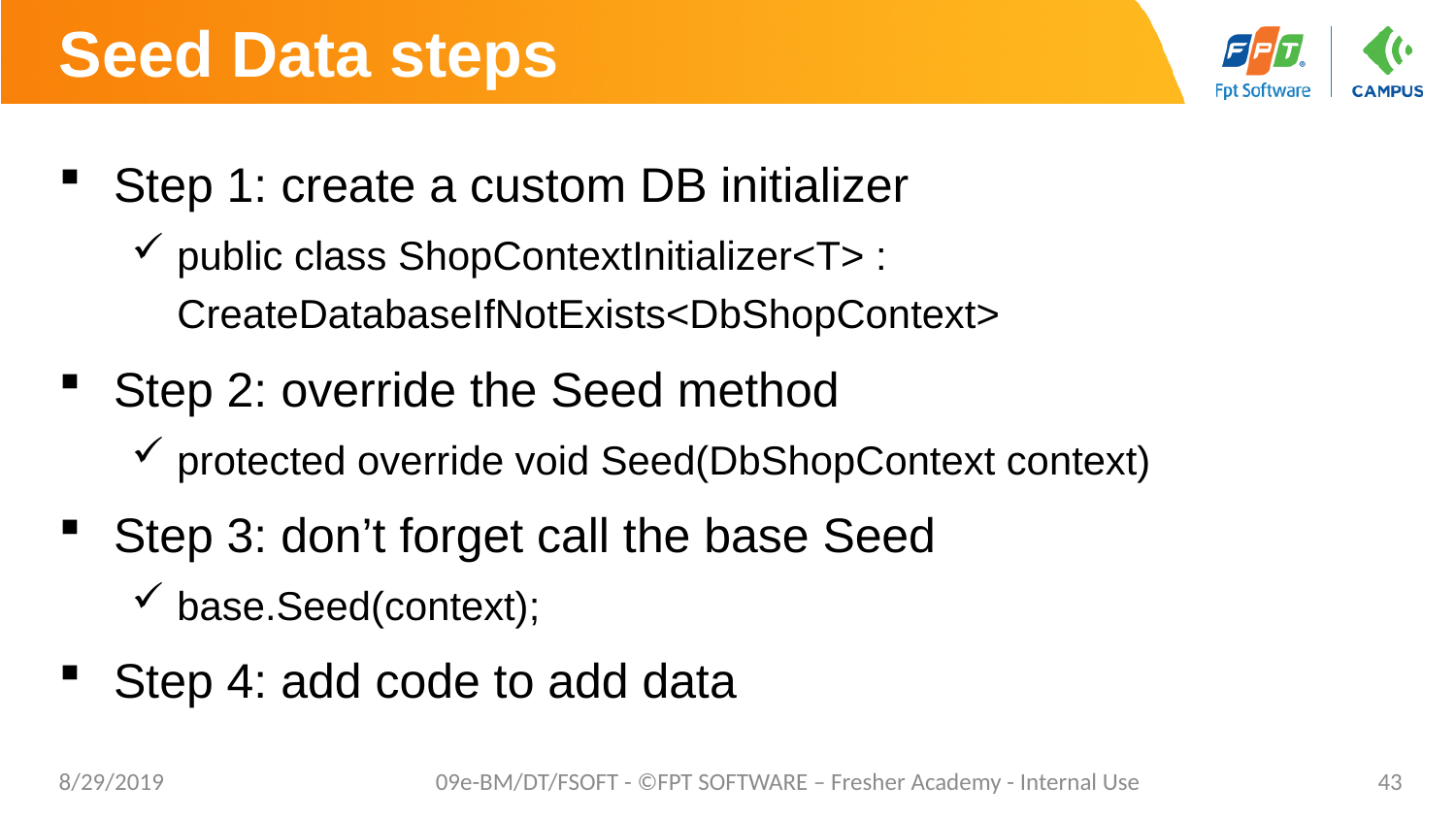

# Seed Data steps
Step 1: create a custom DB initializer
public class ShopContextInitializer<T> : CreateDatabaseIfNotExists<DbShopContext>
Step 2: override the Seed method
protected override void Seed(DbShopContext context)
Step 3: don’t forget call the base Seed
base.Seed(context);
Step 4: add code to add data

8/29/2019
09e-BM/DT/FSOFT - ©FPT SOFTWARE – Fresher Academy - Internal Use
43